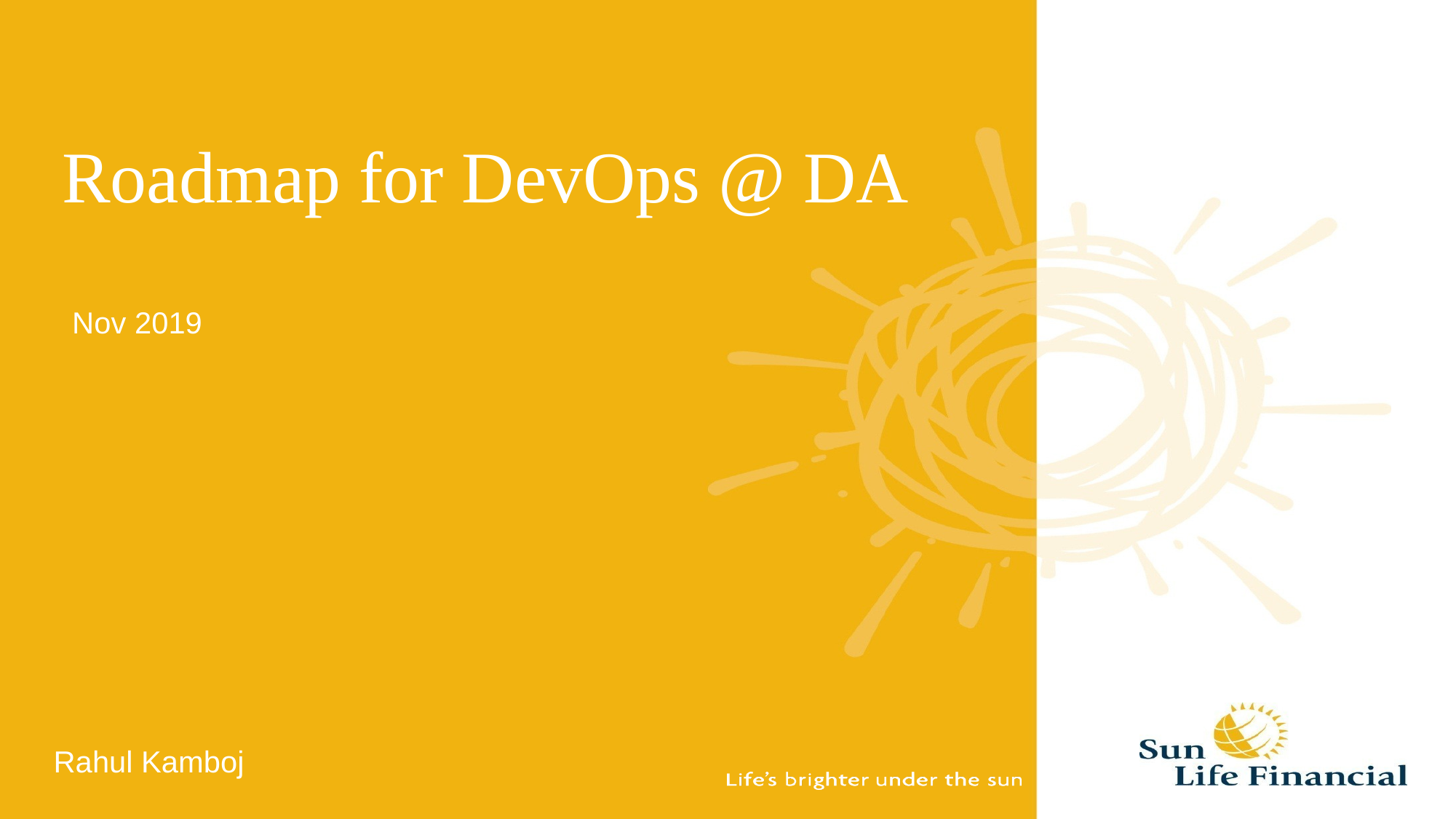

# Roadmap for DevOps @ DA
Nov 2019
Rahul Kamboj